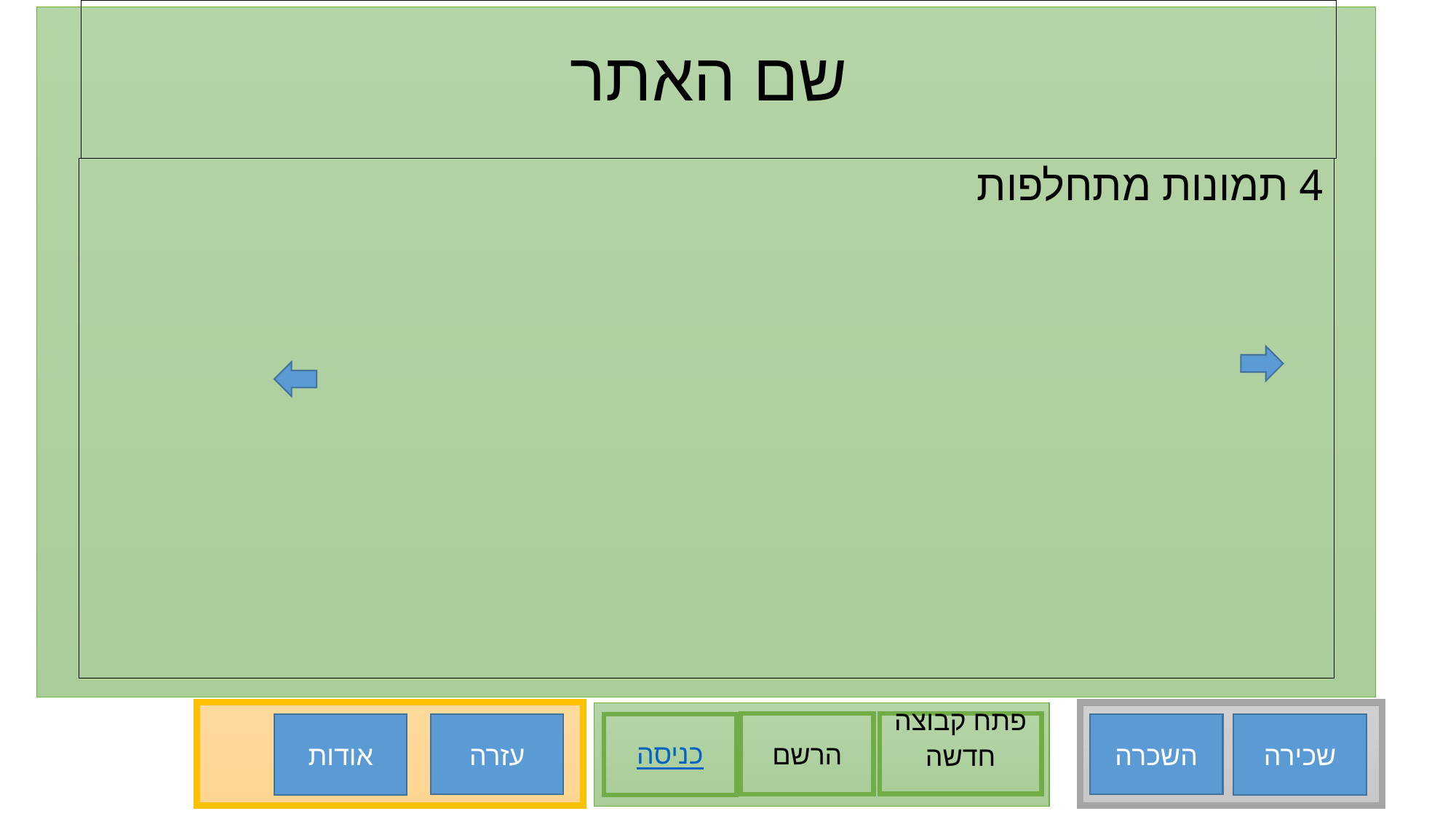

# שם האתר

4 תמונות מתחלפות

פתח קבוצה חדשה

הרשם
השכרה
עזרה
שכירה
אודות
כניסה